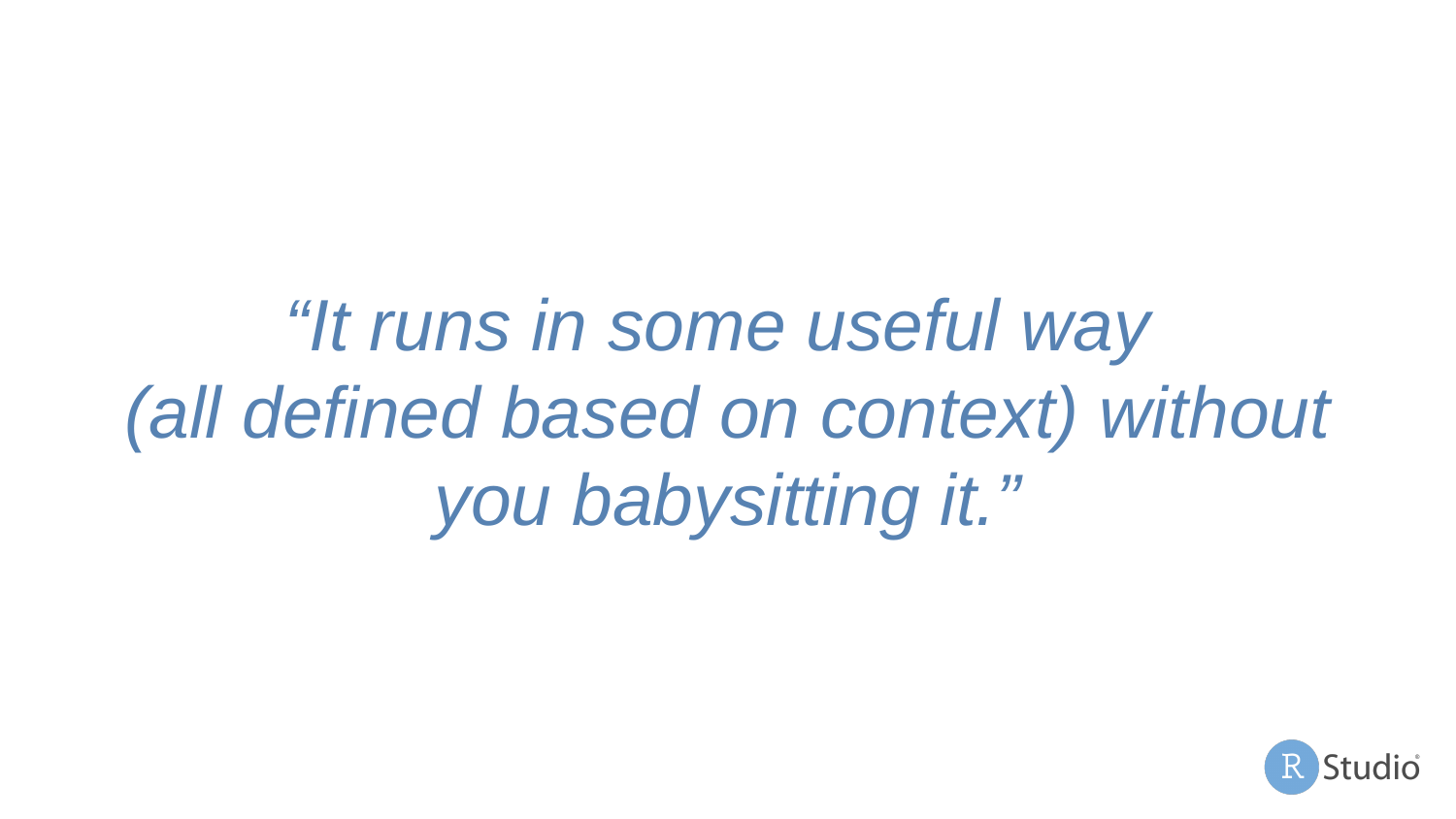

# “It runs in some useful way
(all defined based on context) without you babysitting it.”